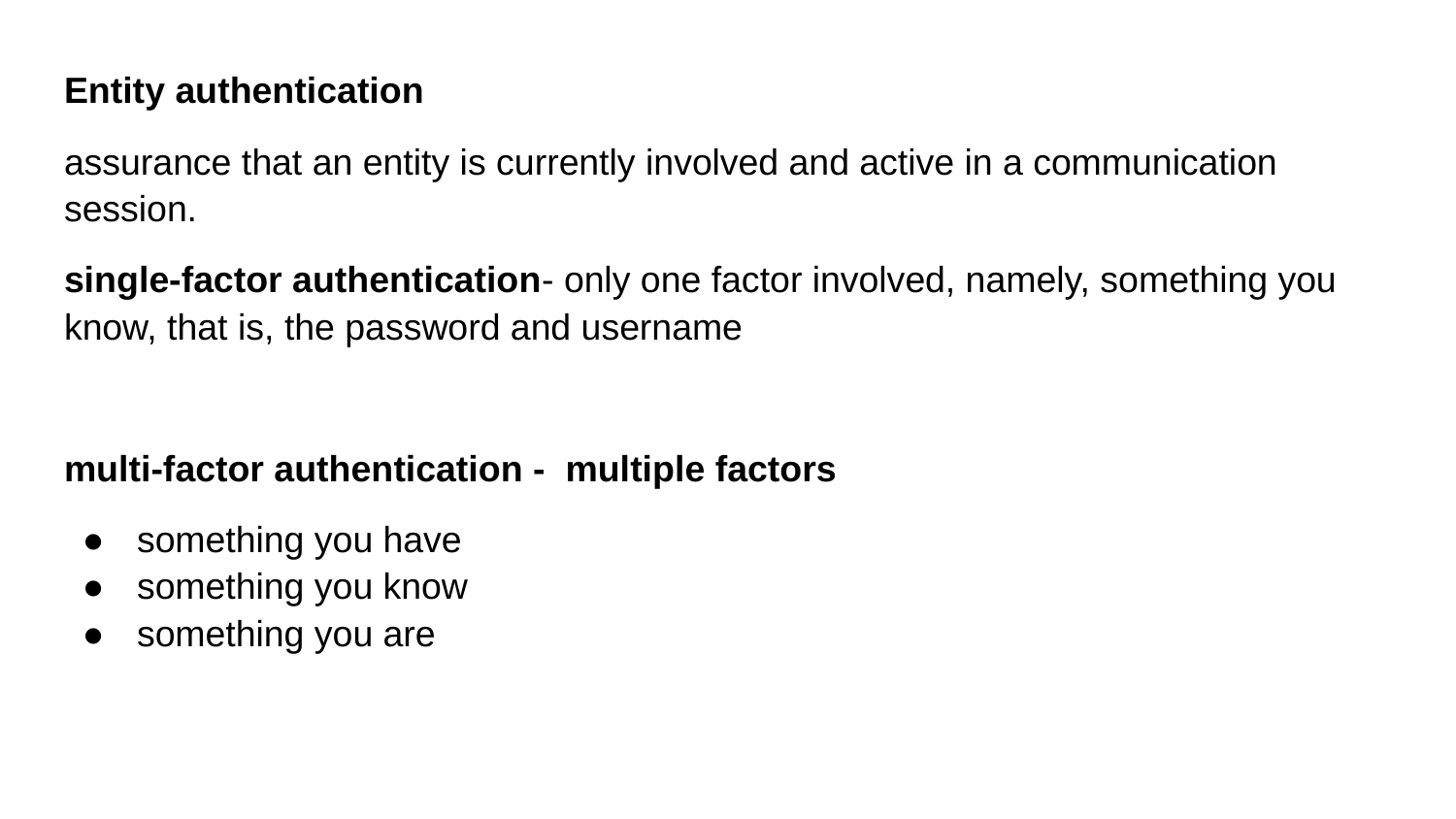

Entity authentication
assurance that an entity is currently involved and active in a communication session.
single-factor authentication- only one factor involved, namely, something you know, that is, the password and username

multi-factor authentication -  multiple factors
something you have
something you know
something you are